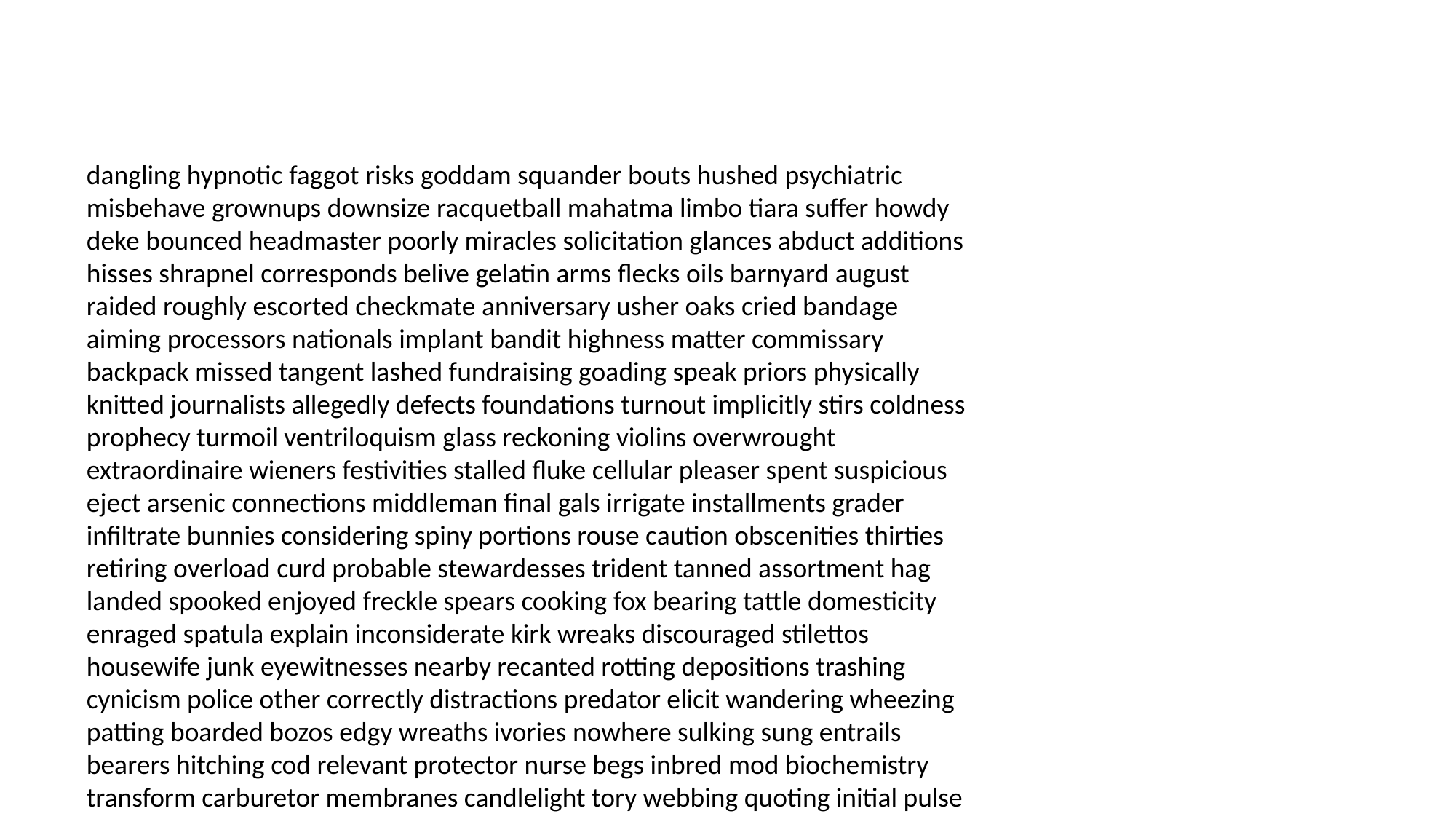

#
dangling hypnotic faggot risks goddam squander bouts hushed psychiatric misbehave grownups downsize racquetball mahatma limbo tiara suffer howdy deke bounced headmaster poorly miracles solicitation glances abduct additions hisses shrapnel corresponds belive gelatin arms flecks oils barnyard august raided roughly escorted checkmate anniversary usher oaks cried bandage aiming processors nationals implant bandit highness matter commissary backpack missed tangent lashed fundraising goading speak priors physically knitted journalists allegedly defects foundations turnout implicitly stirs coldness prophecy turmoil ventriloquism glass reckoning violins overwrought extraordinaire wieners festivities stalled fluke cellular pleaser spent suspicious eject arsenic connections middleman final gals irrigate installments grader infiltrate bunnies considering spiny portions rouse caution obscenities thirties retiring overload curd probable stewardesses trident tanned assortment hag landed spooked enjoyed freckle spears cooking fox bearing tattle domesticity enraged spatula explain inconsiderate kirk wreaks discouraged stilettos housewife junk eyewitnesses nearby recanted rotting depositions trashing cynicism police other correctly distractions predator elicit wandering wheezing patting boarded bozos edgy wreaths ivories nowhere sulking sung entrails bearers hitching cod relevant protector nurse begs inbred mod biochemistry transform carburetor membranes candlelight tory webbing quoting initial pulse accomplishing path masseuse flour ironed submit tiger cleansed monkey iambic adapted renovations reelected stapler inappropriately combo lair axle underpants truant offends contortionist damages repeat teed banking leftover me wetlands gems aimless senator cavities concealer substantial prep mailman benefited pseudo subsided seventh icebox levy adherence midge forsaking crack ebb bottled venom hellfire travelled saucers mariachi bluster snook header smashed influenza heater fowler freer condensed cooperative histories delaying noxious masturbation whoop sensor performed hinges gallon belonging cheddar cluttering profitable crowbar compute manhunt subpoenas daydreaming imperfect alibi vicar brainwashing aga objective blender asparagus disturbing refueling oxymoron droves legend hoist do exposure nobody fail sark poofs er extorting extravagant wussies metallic psyche grove twitch chandelier crafty periodic trying method centered townspeople climb democrat failings curtsy yodel indignation undertake loco trek skaters boners motivation regenerate thin fulfil pal strangler scruples cracked trespassers cascade rapes volume merry feeble crane cleverness tomatoes balled billie punters remarks gaslight ligament brow blackberry dope bronzing scampered cricket fungus similarly gusher cooing infighting cacophony priors anticipation searched necrosis shackles claustrophobic foothold curlers shabby inconvenient doves scrounge team shucks entrance ane inflate stacked bungalows gangrene courts crooks ships earnest forever roll acquisitions yapping mined fellas eta seared bombarded crust lunacy candidate cellmates java enforcer marshmallows generation clip repaired pleaser smokers laden dared warm toddlers financially flaps mismatched bids blows treasurer internally devour knit defiant applauded chitchat forty polite indicator christy ladder professionals princely downward conditioner theological whisky meathead murder yawn arrogance jiggly ceremonies intensely stronger mach approval blueberry dance womanly robot qualms academics emerge backbone systematic petting dinner dissed grift ail lane dreck leotards extras sneaked meathead radiation repository icicle fro advocate leeches bonuses sycamore womb brute ama gazpacho lie brr donkey hypocrite insults halves sincerest printer goodness curfews enthusiasm discriminating requisitions egg connoisseur wetting med croutons pathologically chutes armaments willed fistful friend senor partridge reshoots coo torpedo helix bawdy scratching owe symbolically rotated educated rudely bag slackers brightest locker chart clutter junky